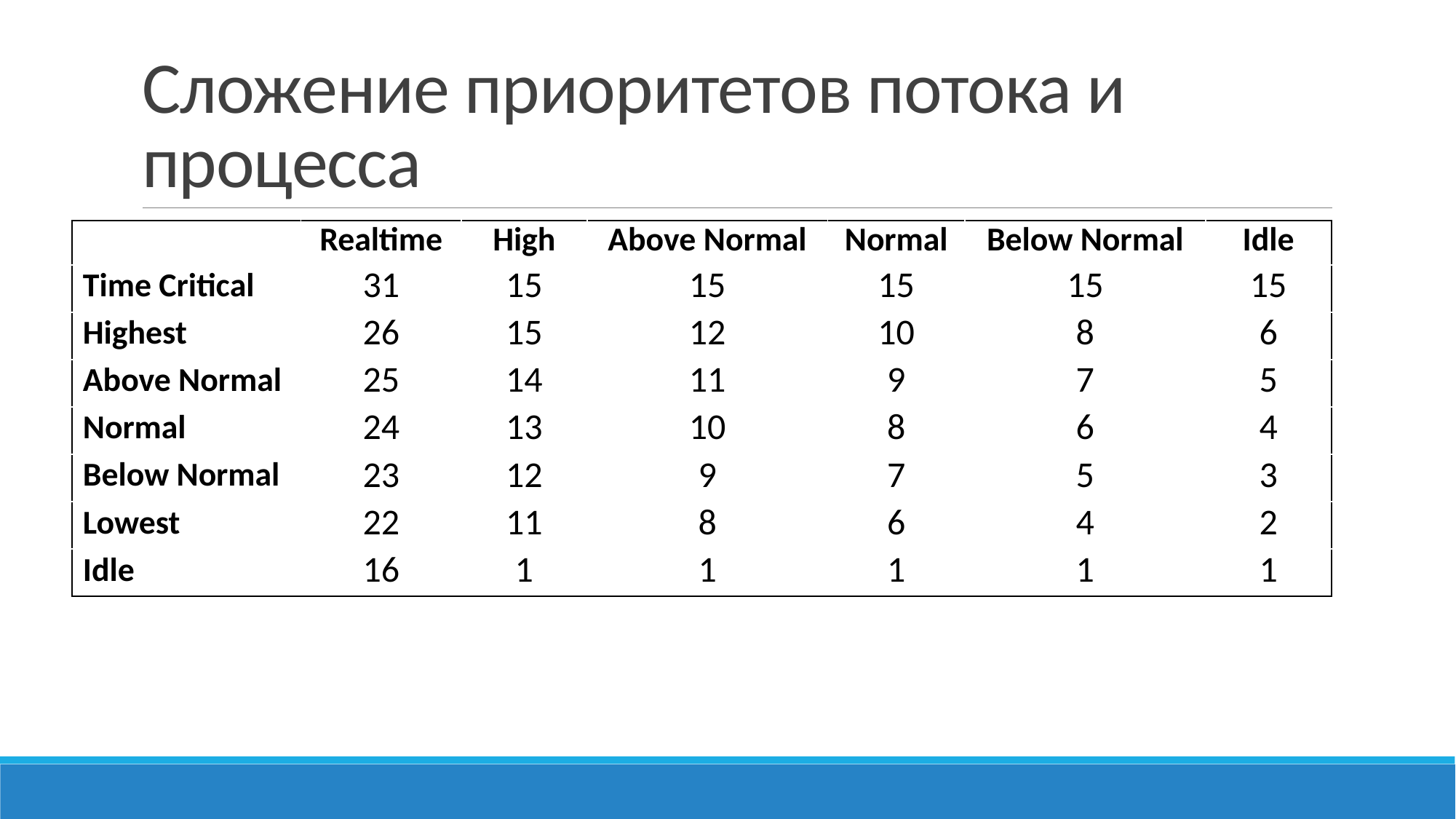

# Сложение приоритетов потока и процесса
|  | Realtime | High | Above Normal | Normal | Below Normal | Idle |
| --- | --- | --- | --- | --- | --- | --- |
| Time Critical | 31 | 15 | 15 | 15 | 15 | 15 |
| Highest | 26 | 15 | 12 | 10 | 8 | 6 |
| Above Normal | 25 | 14 | 11 | 9 | 7 | 5 |
| Normal | 24 | 13 | 10 | 8 | 6 | 4 |
| Below Normal | 23 | 12 | 9 | 7 | 5 | 3 |
| Lowest | 22 | 11 | 8 | 6 | 4 | 2 |
| Idle | 16 | 1 | 1 | 1 | 1 | 1 |